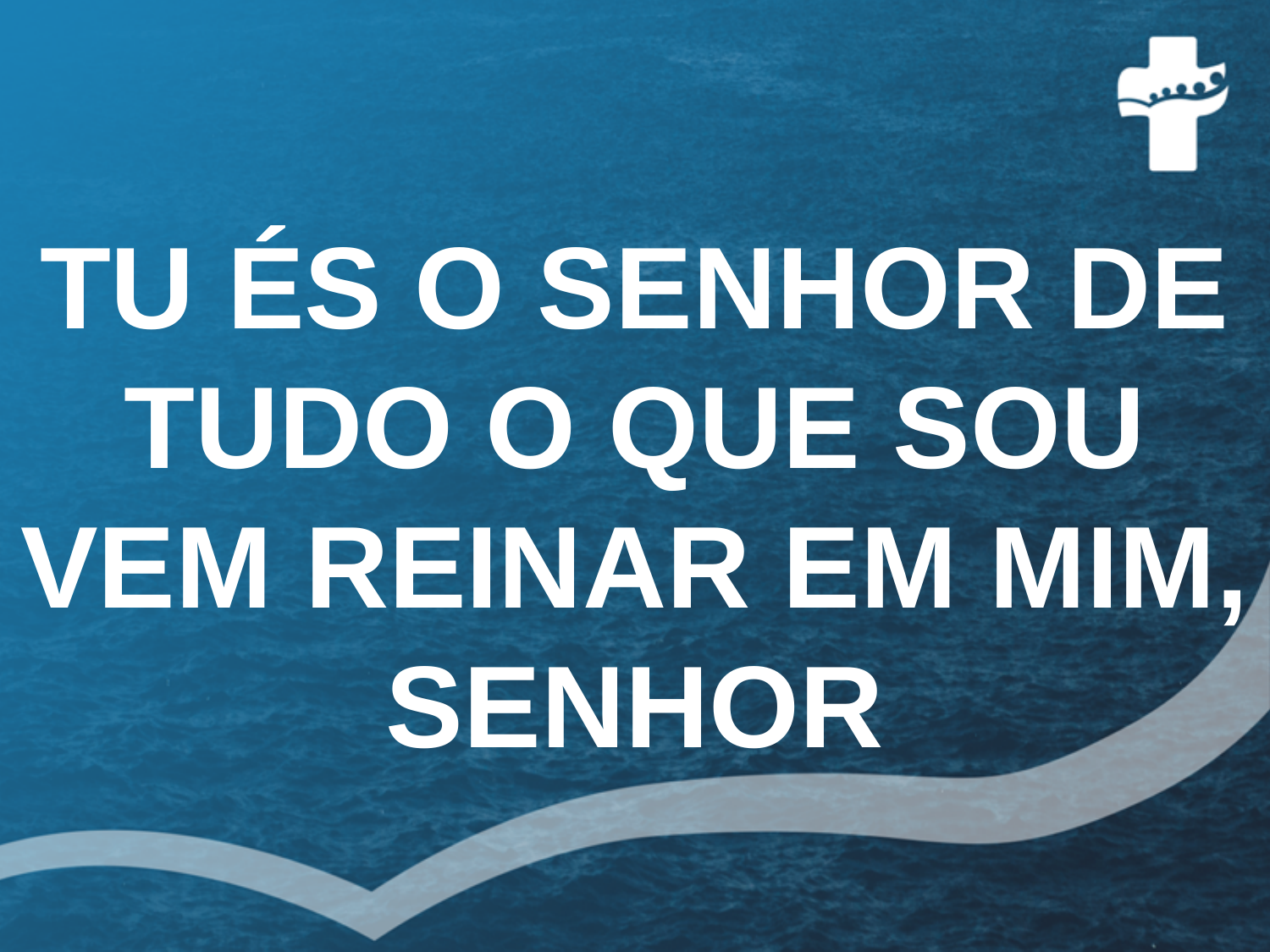

TU ÉS O SENHOR DE TUDO O QUE SOU
VEM REINAR EM MIM, SENHOR